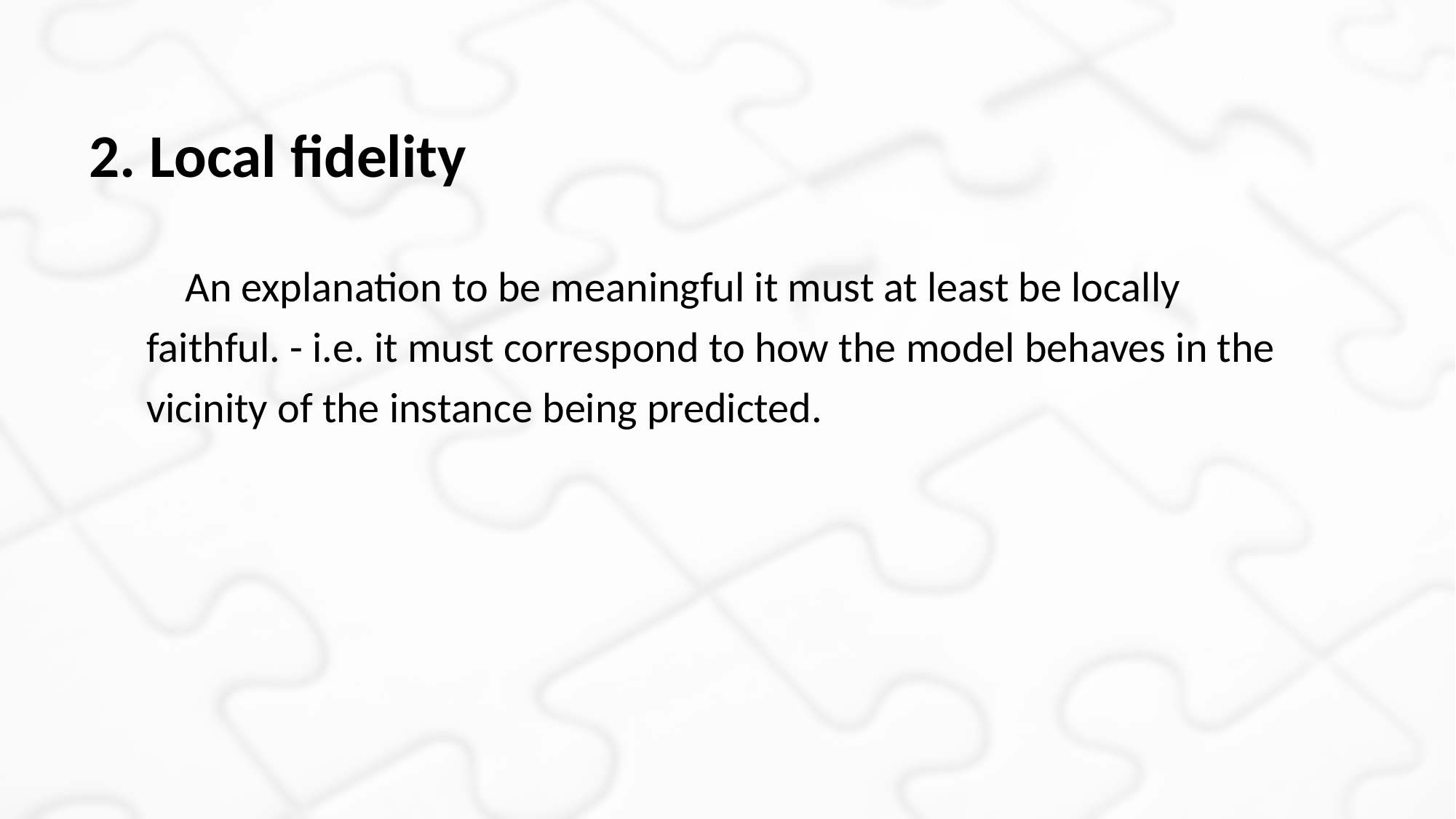

2. Local fidelity
    An explanation to be meaningful it must at least be locally faithful. - i.e. it must correspond to how the model behaves in the vicinity of the instance being predicted.